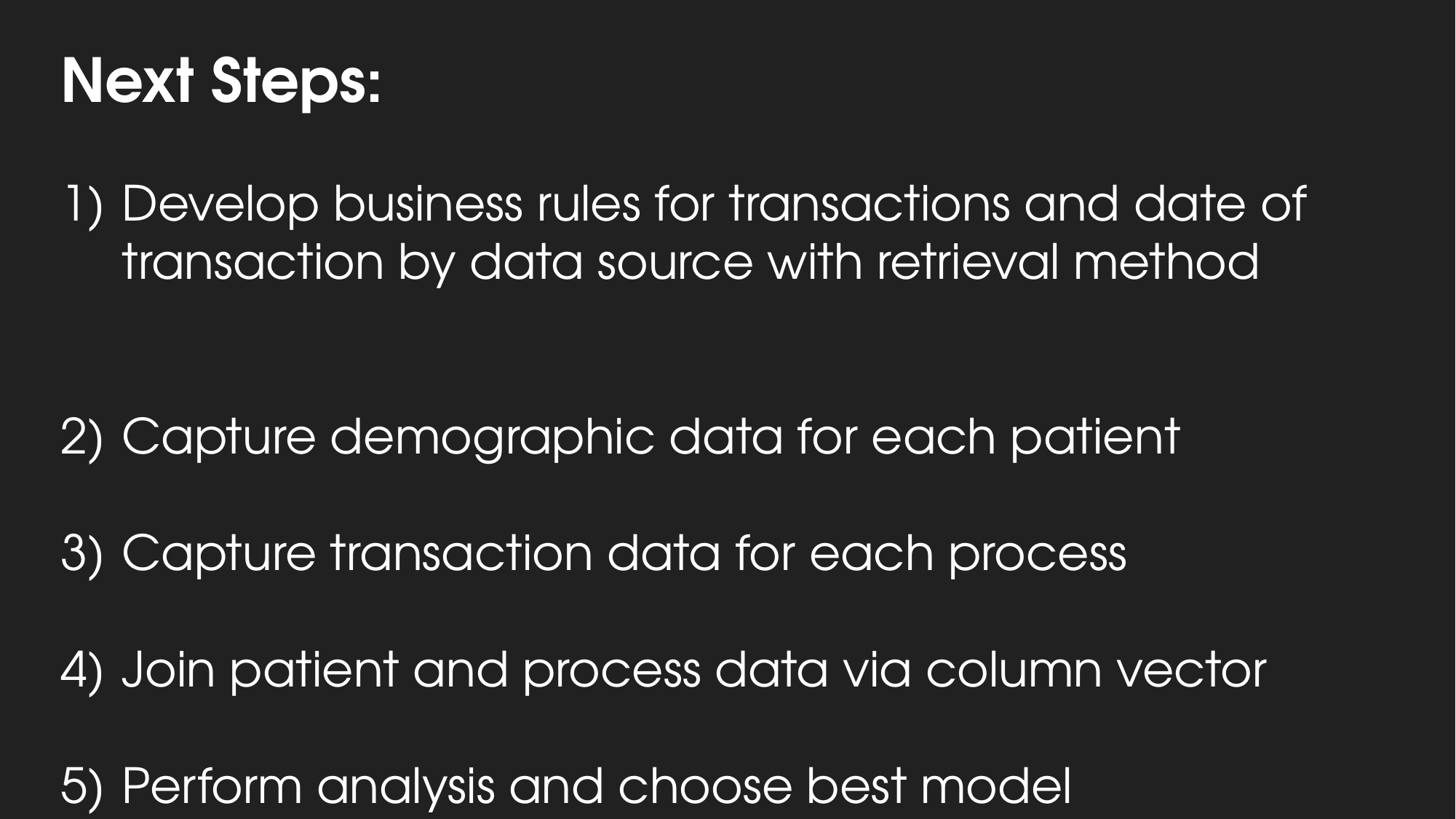

Next Steps:

Develop business rules for transactions and date of transaction by data source with retrieval method
Capture demographic data for each patient
Capture transaction data for each process
Join patient and process data via column vector
Perform analysis and choose best model